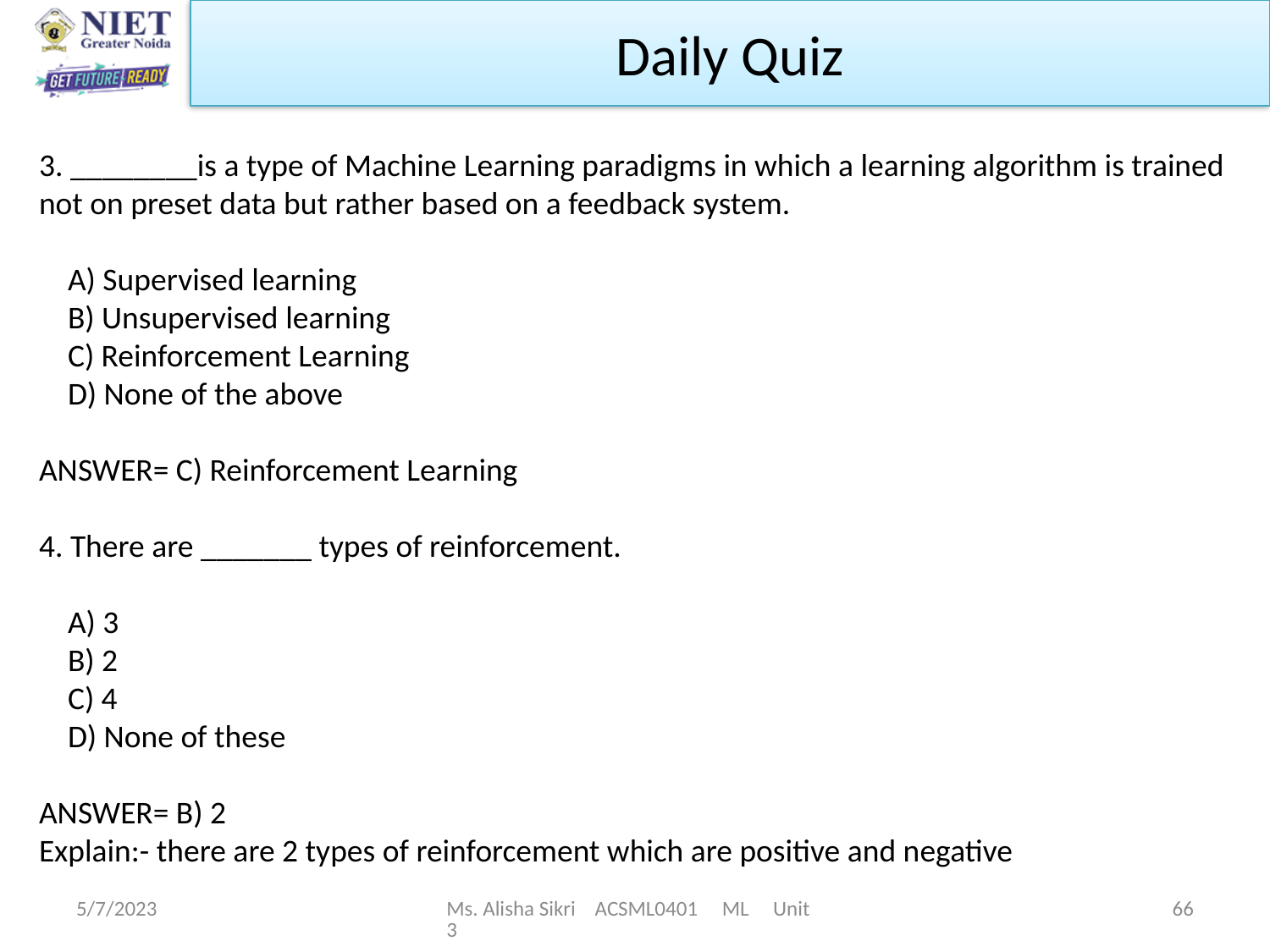

Daily Quiz
3. ________is a type of Machine Learning paradigms in which a learning algorithm is trained not on preset data but rather based on a feedback system.

    A) Supervised learning
    B) Unsupervised learning
    C) Reinforcement Learning
    D) None of the above

ANSWER= C) Reinforcement Learning

4. There are _______ types of reinforcement.

    A) 3
    B) 2
    C) 4
    D) None of these

ANSWER= B) 2
Explain:- there are 2 types of reinforcement which are positive and negative

5/7/2023
Ms. Alisha Sikri    ACSML0401     ML     Unit 3
66